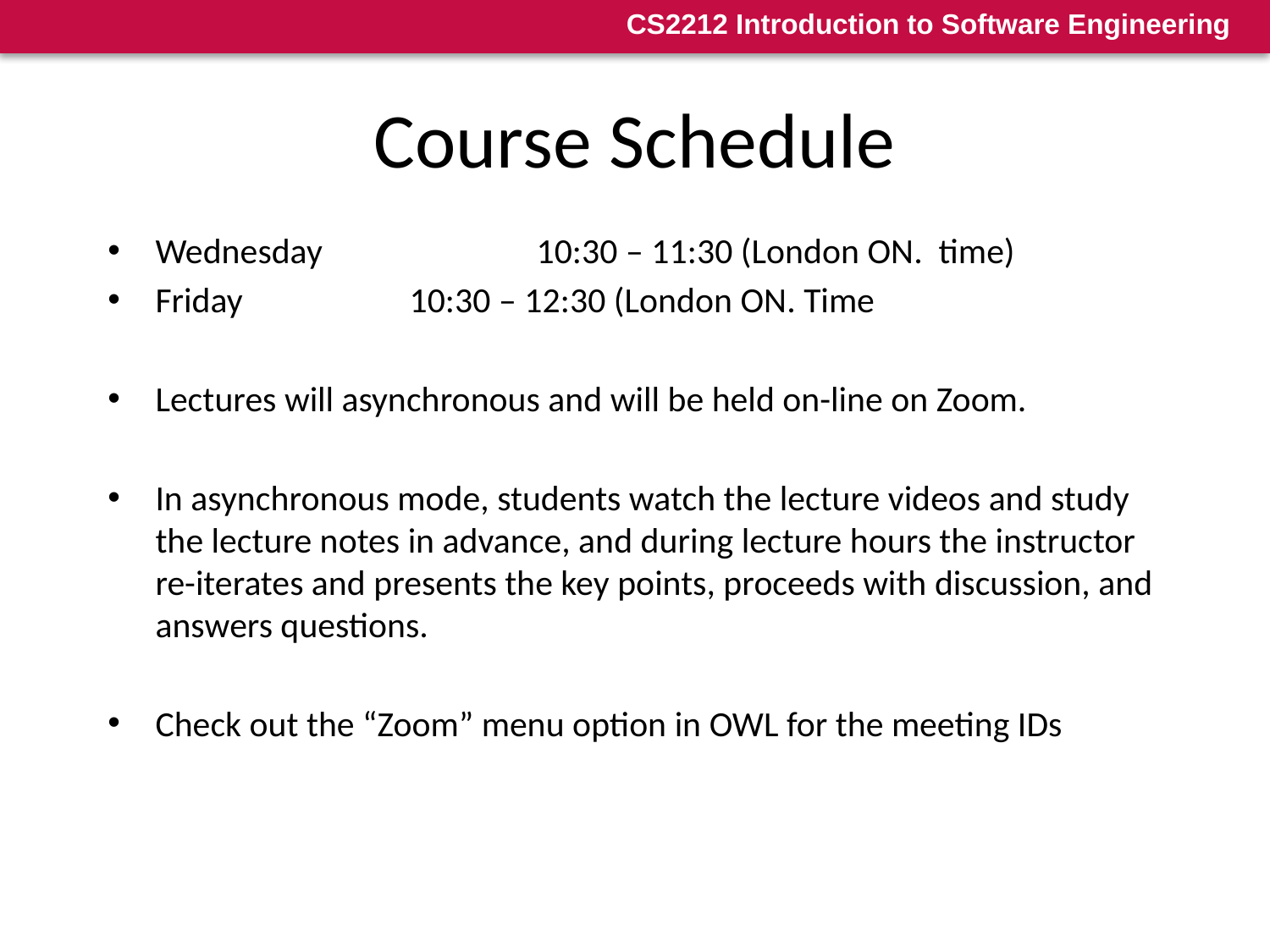

# Course Schedule
Wednesday 		10:30 – 11:30 (London ON.  time)
Friday 		10:30 – 12:30 (London ON. Time

Lectures will asynchronous and will be held on-line on Zoom.

In asynchronous mode, students watch the lecture videos and study the lecture notes in advance, and during lecture hours the instructor re-iterates and presents the key points, proceeds with discussion, and answers questions.

Check out the “Zoom” menu option in OWL for the meeting IDs